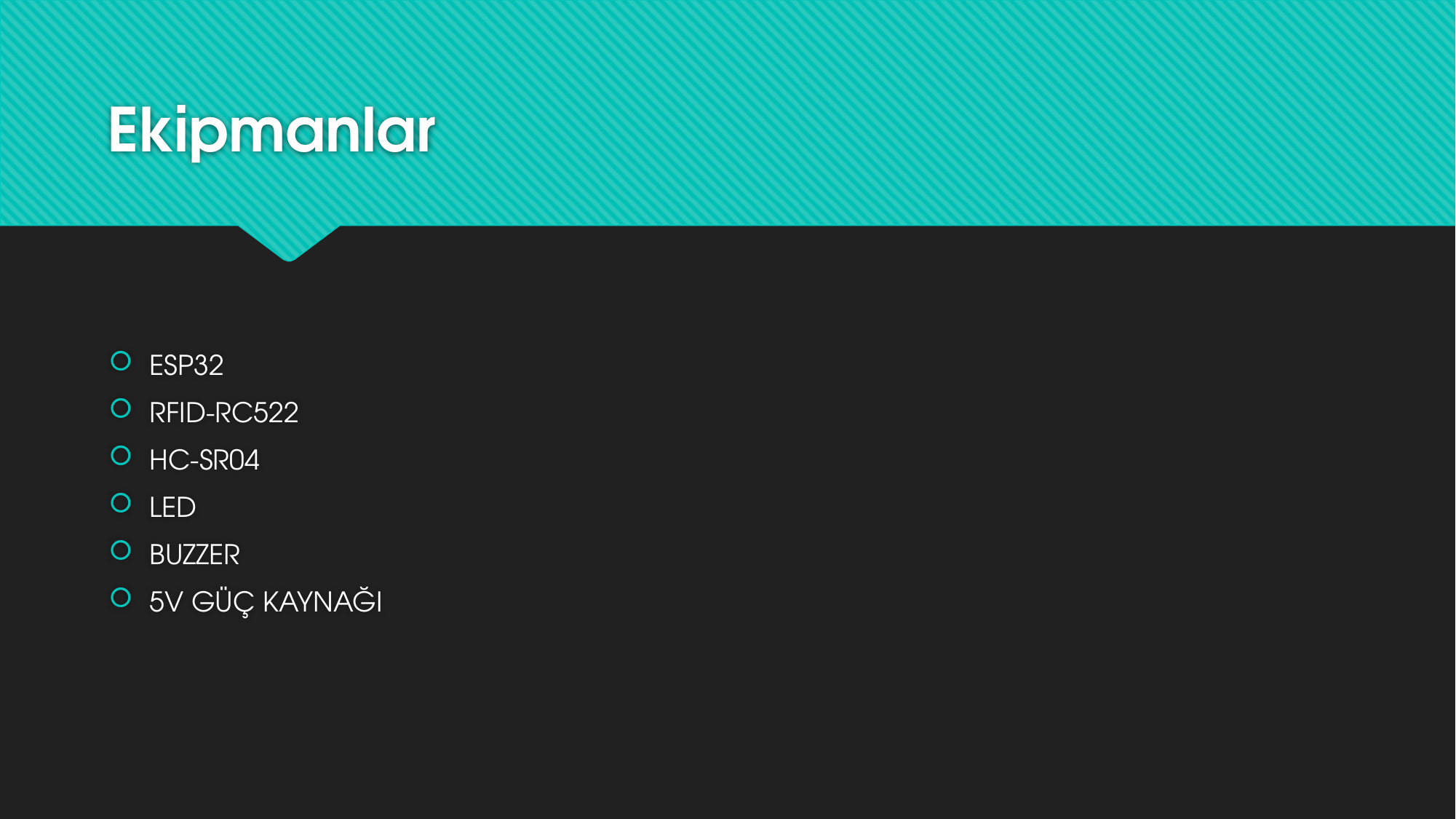

# Ekipmanlar
ESP32
RFID-RC522
HC-SR04
LED
BUZZER
5V GÜÇ KAYNAĞI